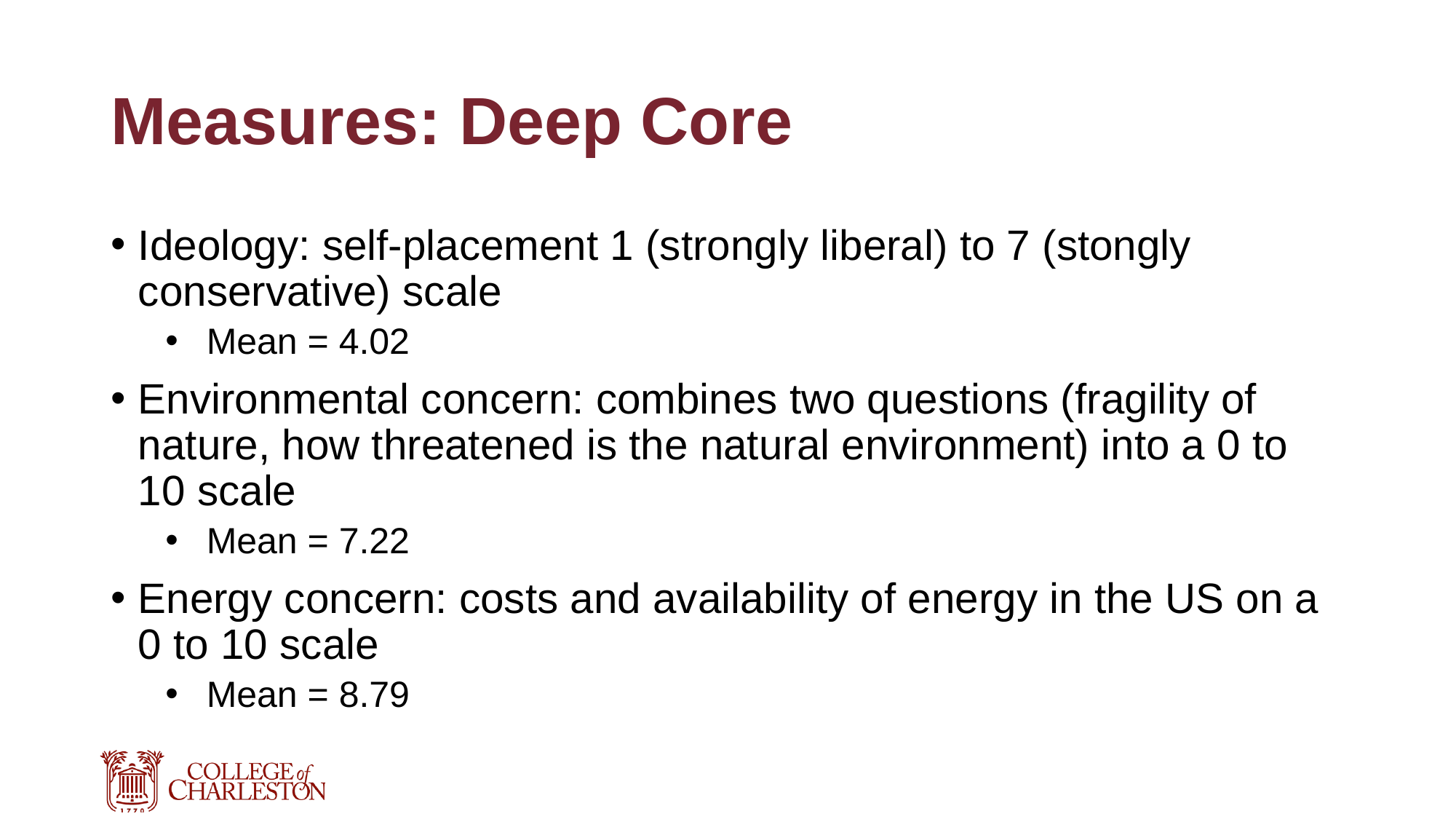

# Measures: Deep Core
Ideology: self-placement 1 (strongly liberal) to 7 (stongly conservative) scale
Mean = 4.02
Environmental concern: combines two questions (fragility of nature, how threatened is the natural environment) into a 0 to 10 scale
Mean = 7.22
Energy concern: costs and availability of energy in the US on a 0 to 10 scale
Mean = 8.79